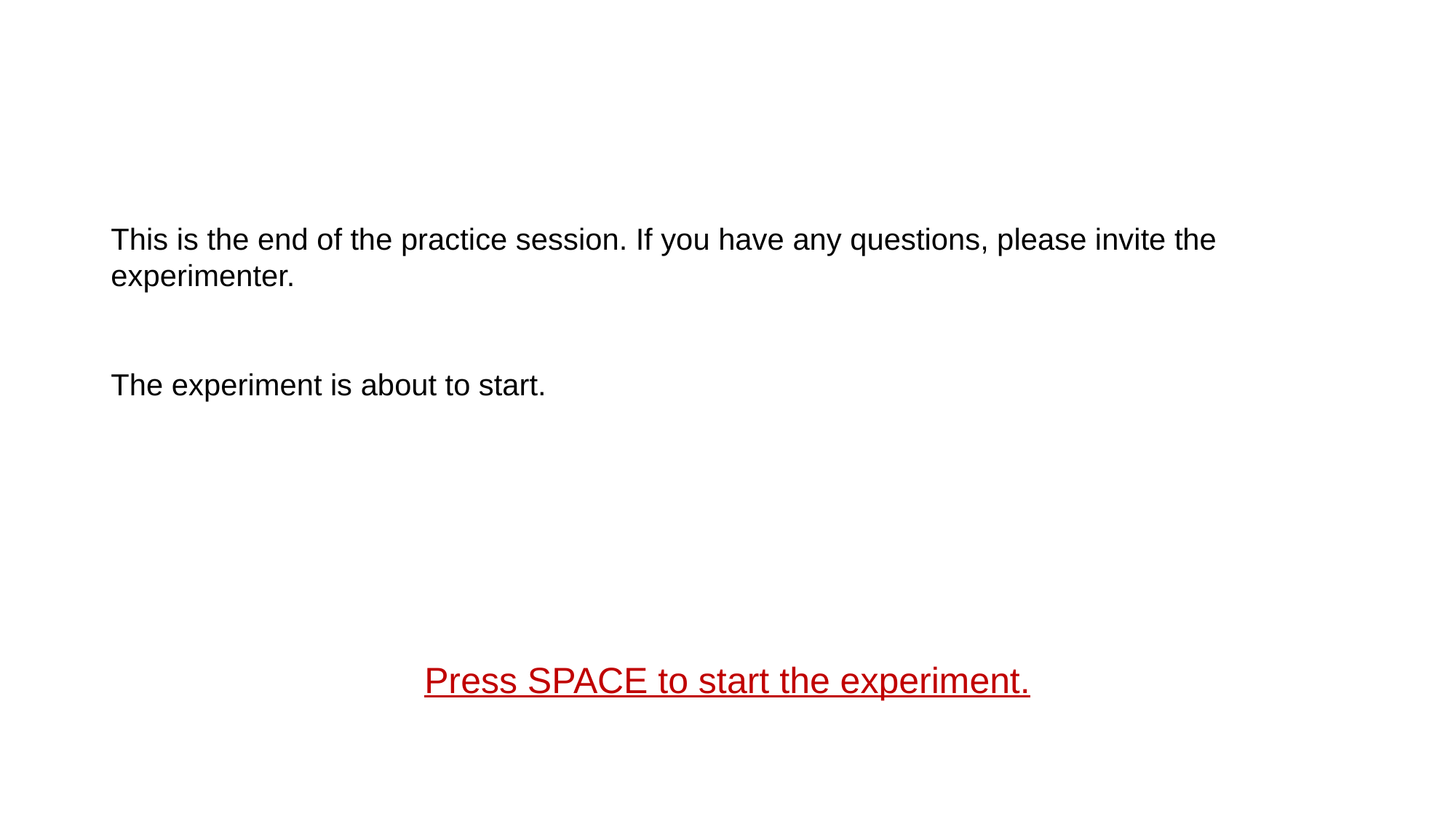

This is the end of the practice session. If you have any questions, please invite the experimenter.

The experiment is about to start.

Press SPACE to start the experiment.